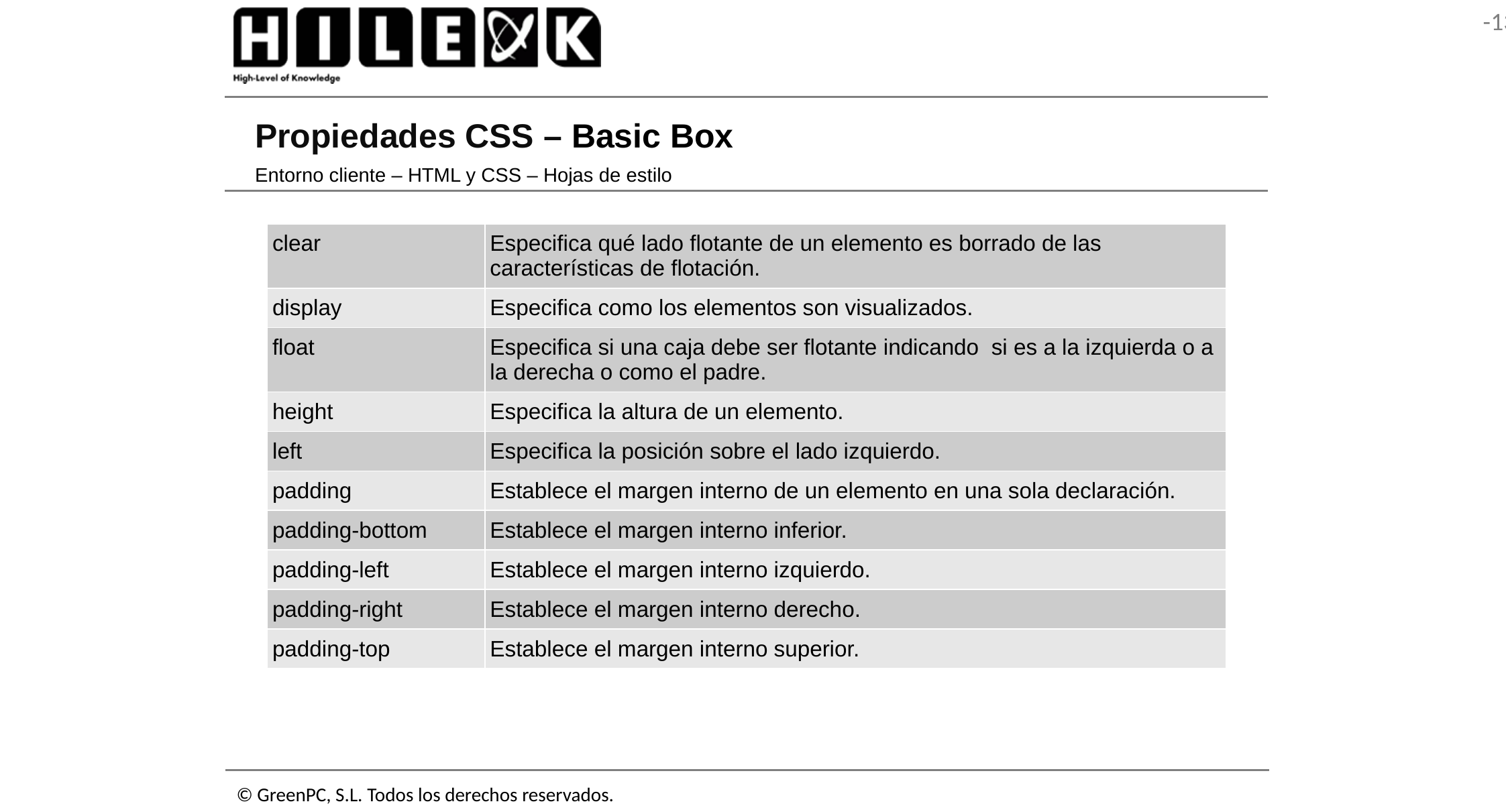

# Propiedades CSS – Basic Box
Entorno cliente – HTML y CSS – Hojas de estilo
| clear | Especifica qué lado flotante de un elemento es borrado de las características de flotación. |
| --- | --- |
| display | Especifica como los elementos son visualizados. |
| float | Especifica si una caja debe ser flotante indicando si es a la izquierda o a la derecha o como el padre. |
| height | Especifica la altura de un elemento. |
| left | Especifica la posición sobre el lado izquierdo. |
| padding | Establece el margen interno de un elemento en una sola declaración. |
| padding-bottom | Establece el margen interno inferior. |
| padding-left | Establece el margen interno izquierdo. |
| padding-right | Establece el margen interno derecho. |
| padding-top | Establece el margen interno superior. |